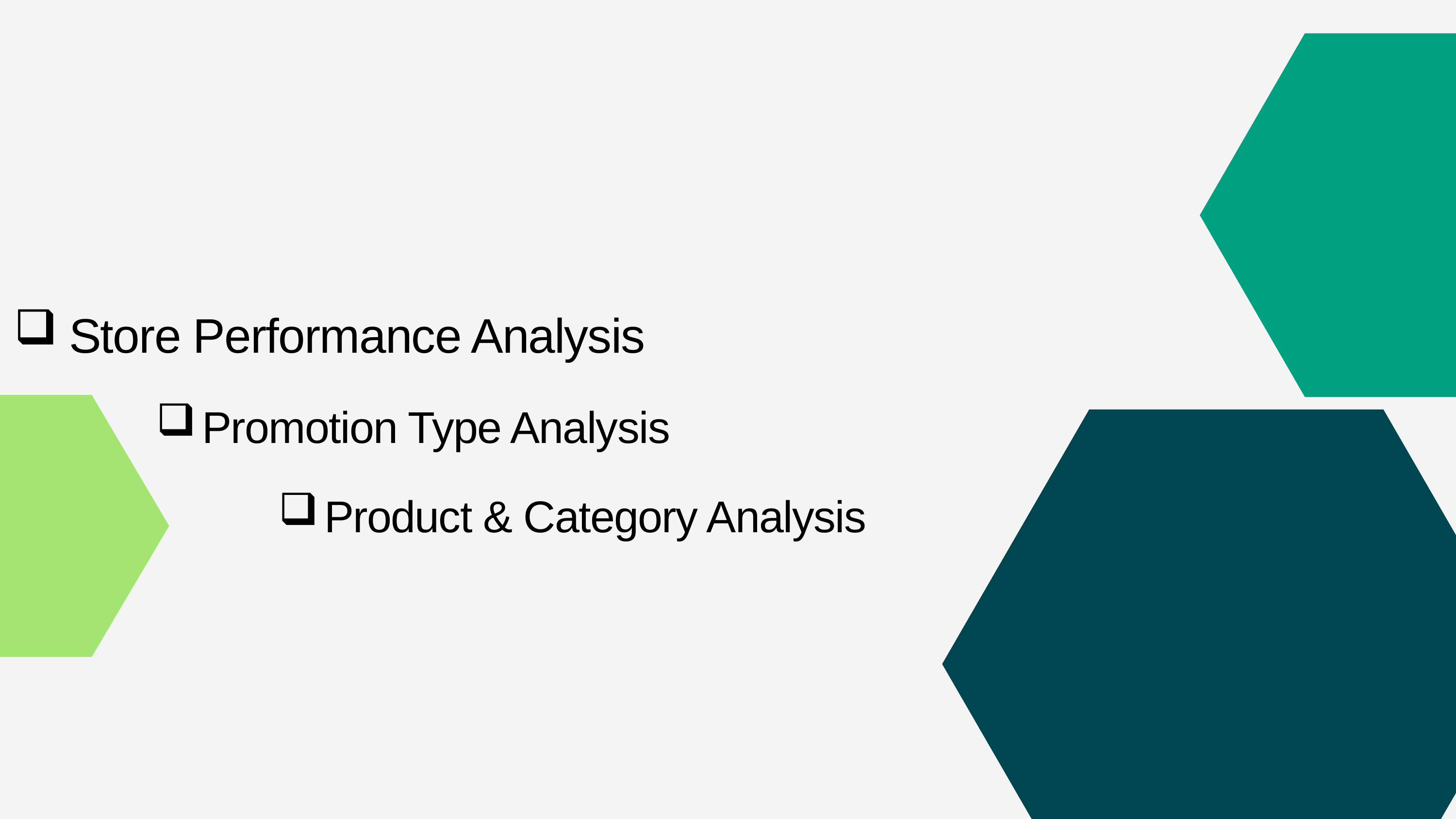

Store Performance Analysis
Promotion Type Analysis

Product & Category Analysis